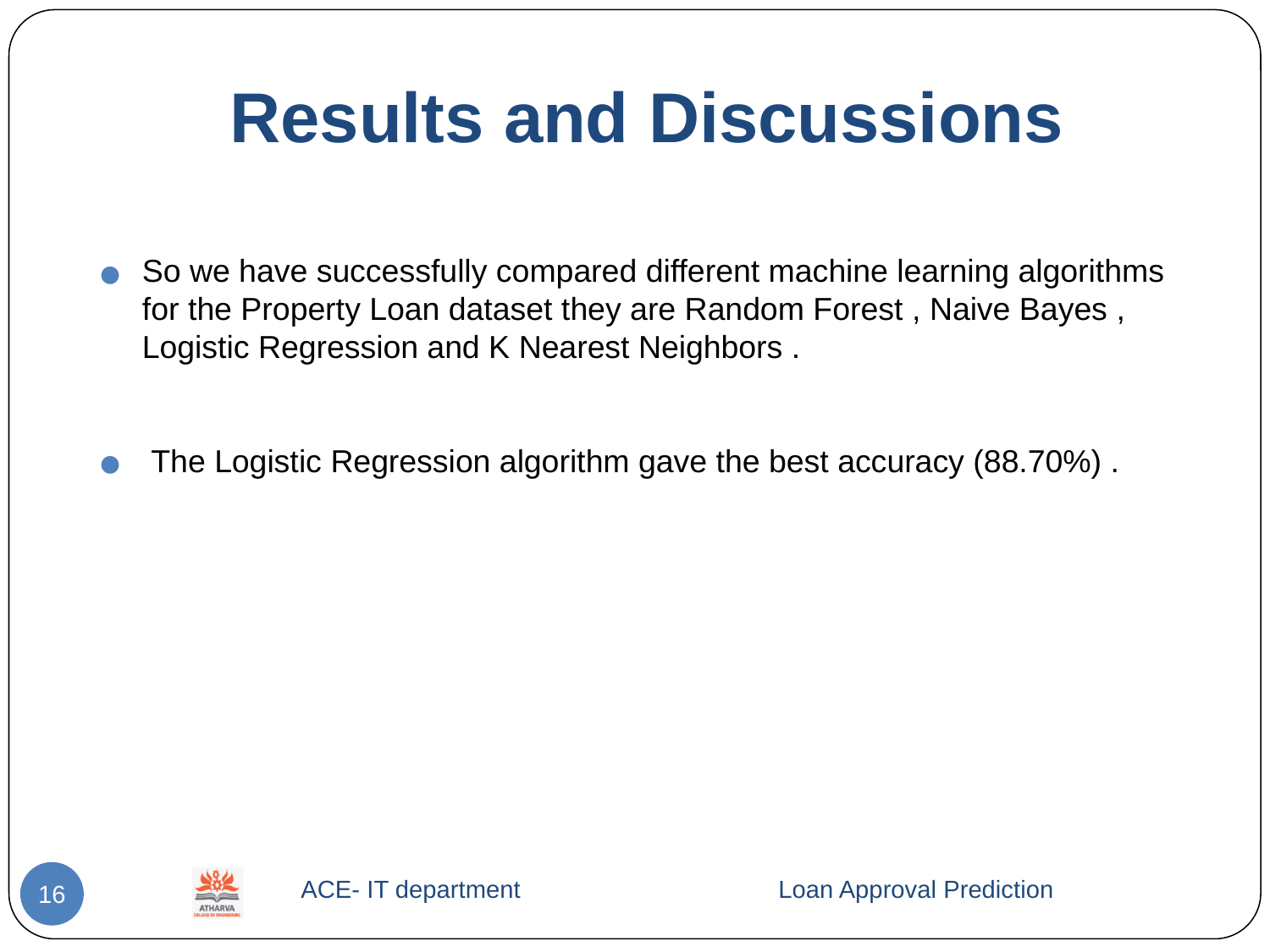

# Results and Discussions
So we have successfully compared different machine learning algorithms for the Property Loan dataset they are Random Forest , Naive Bayes , Logistic Regression and K Nearest Neighbors .

 The Logistic Regression algorithm gave the best accuracy (88.70%) .

              ACE- IT department                                     Loan Approval Prediction
16